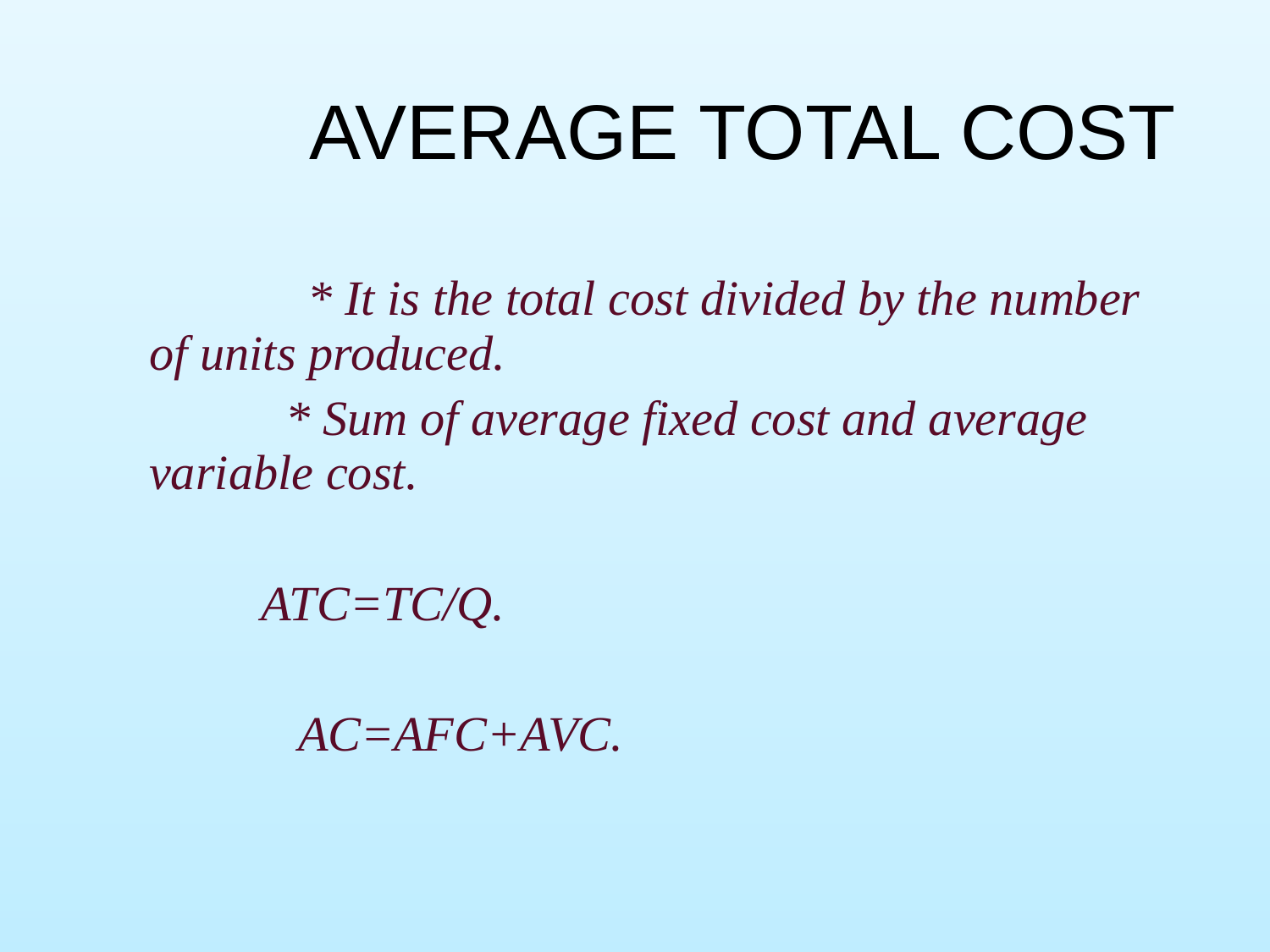

AVERAGE TOTAL COST

               * It is the total cost divided by the number of units produced.
               * Sum of average fixed cost and average variable cost.

             ATC=TC/Q.

                AC=AFC+AVC.